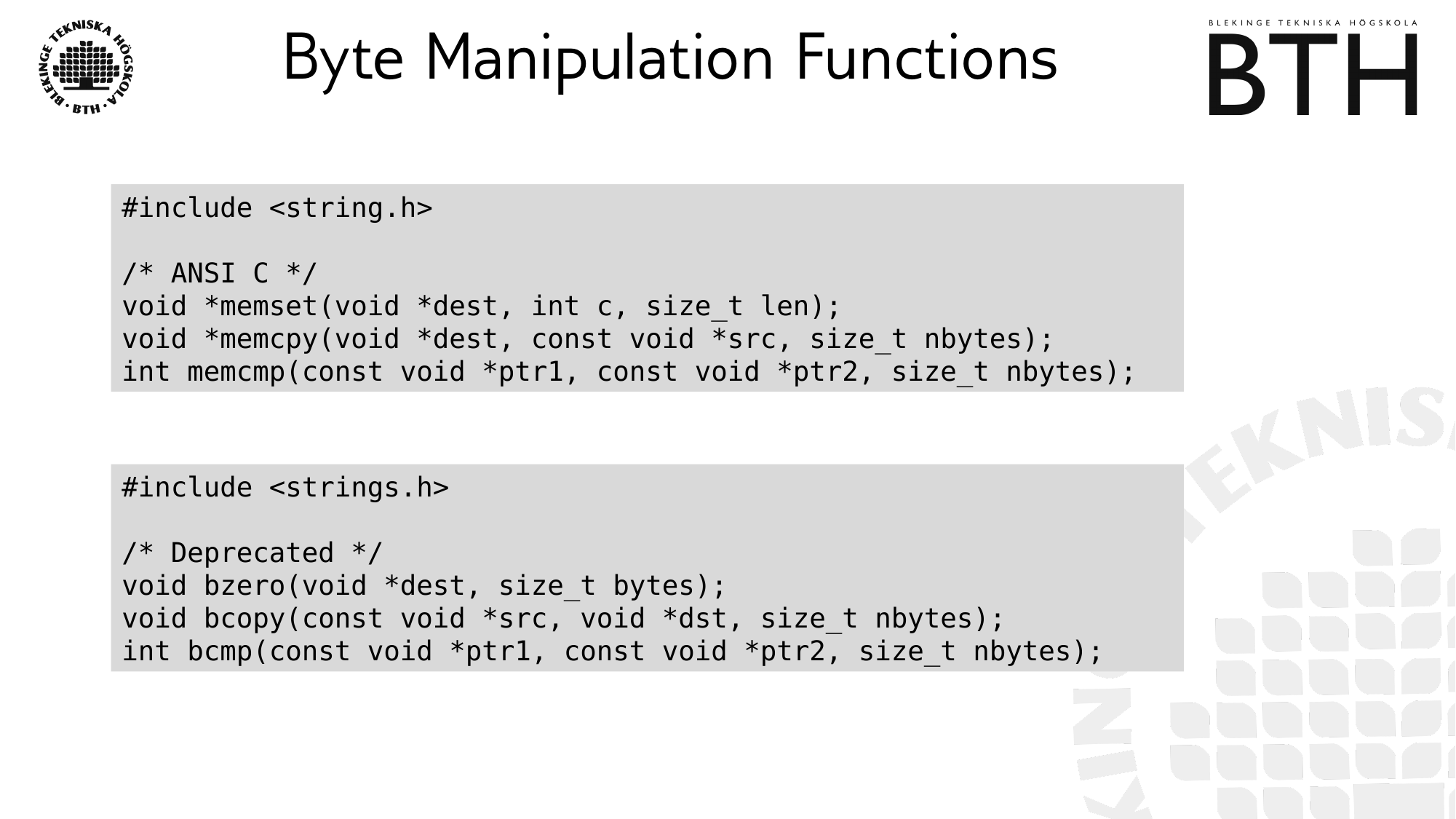

# Byte Manipulation Functions
#include <string.h>

/* ANSI C */
void *memset(void *dest, int c, size_t len);
void *memcpy(void *dest, const void *src, size_t nbytes);
int memcmp(const void *ptr1, const void *ptr2, size_t nbytes);
#include <strings.h>

/* Deprecated */
void bzero(void *dest, size_t bytes);
void bcopy(const void *src, void *dst, size_t nbytes);
int bcmp(const void *ptr1, const void *ptr2, size_t nbytes);